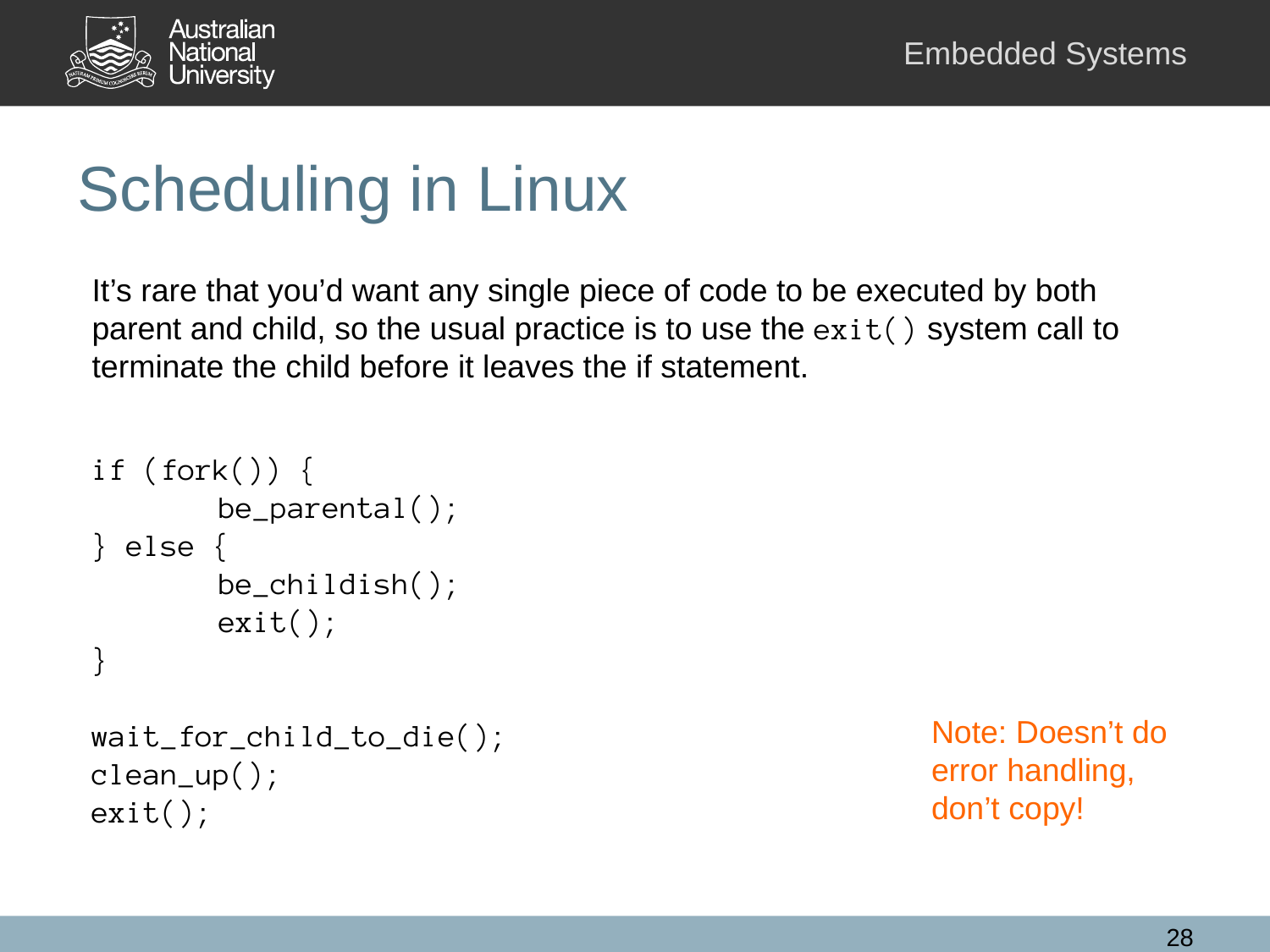

# Scheduling in Linux
It’s rare that you’d want any single piece of code to be executed by both parent and child, so the usual practice is to use the exit() system call to terminate the child before it leaves the if statement.
if (fork()) {
	be_parental();
} else {
	be_childish();
	exit();
}

wait_for_child_to_die();
clean_up();
exit();
Note: Doesn’t do error handling, don’t copy!
28